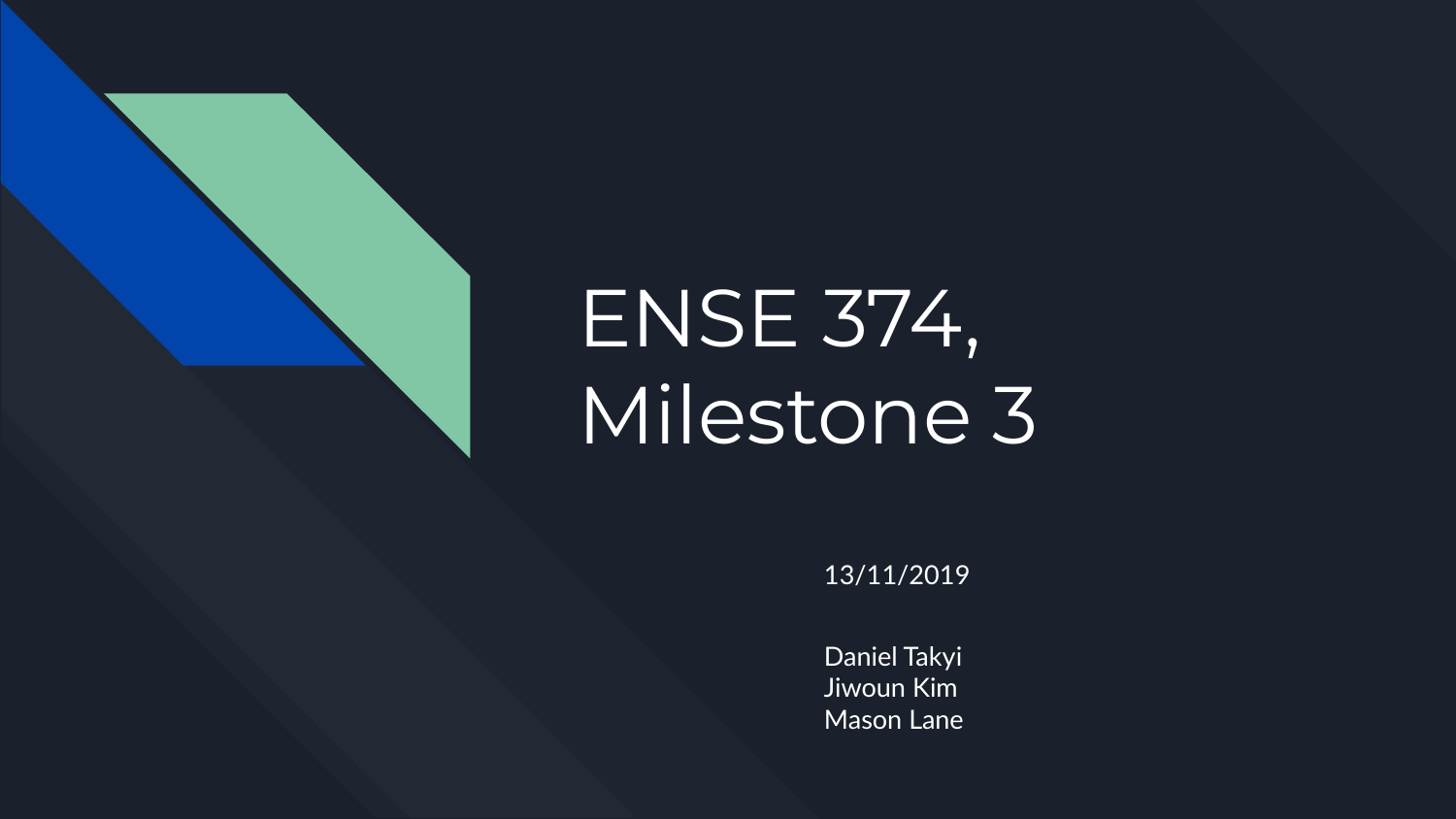

# ENSE 374, Milestone 3
13/11/2019

Daniel Takyi
Jiwoun Kim
Mason Lane